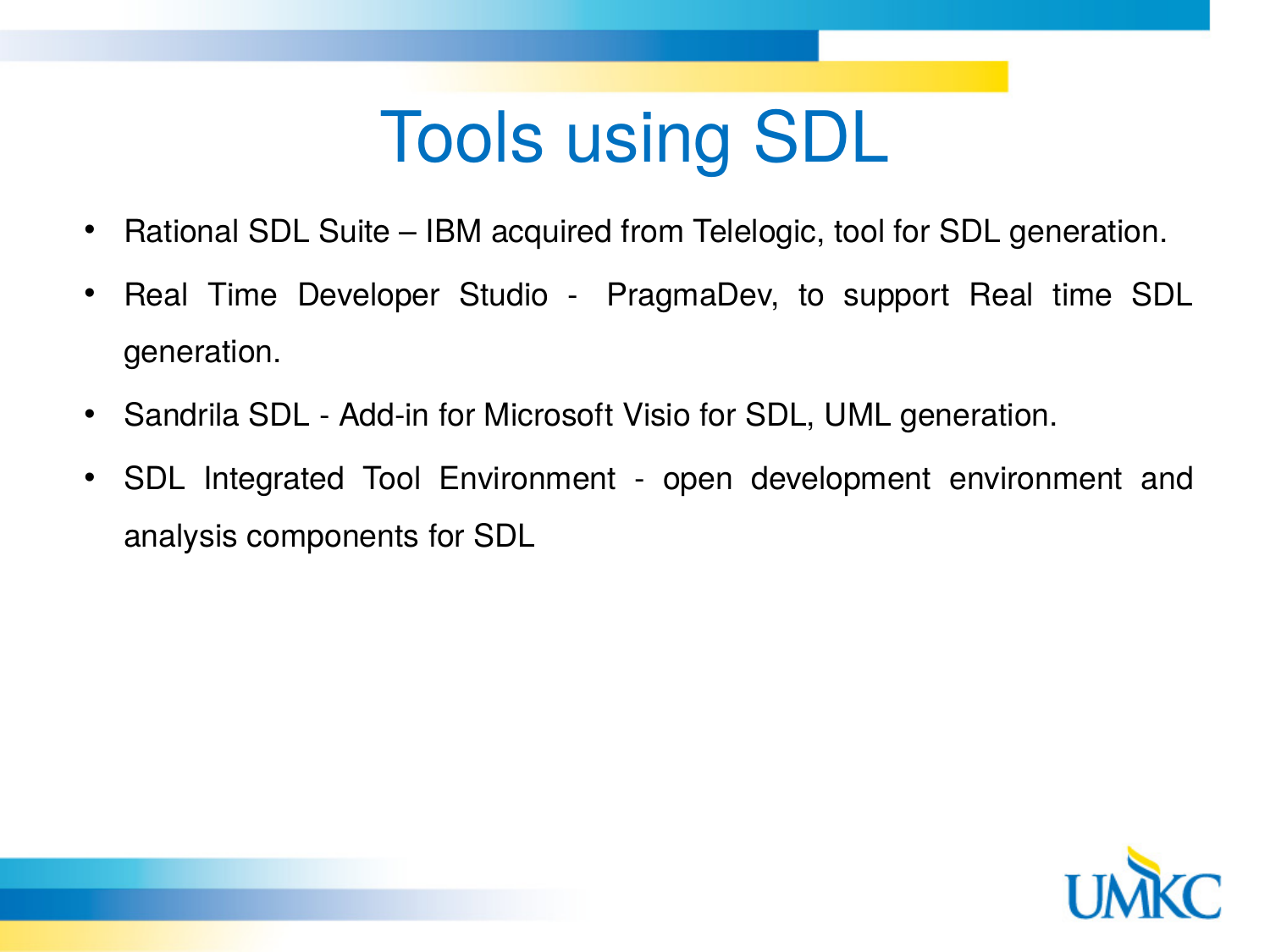

# Tools using SDL
Rational SDL Suite – IBM acquired from Telelogic, tool for SDL generation.
Real Time Developer Studio -  PragmaDev, to support Real time SDL generation.
Sandrila SDL - Add-in for Microsoft Visio for SDL, UML generation.
SDL Integrated Tool Environment - open development environment and analysis components for SDL